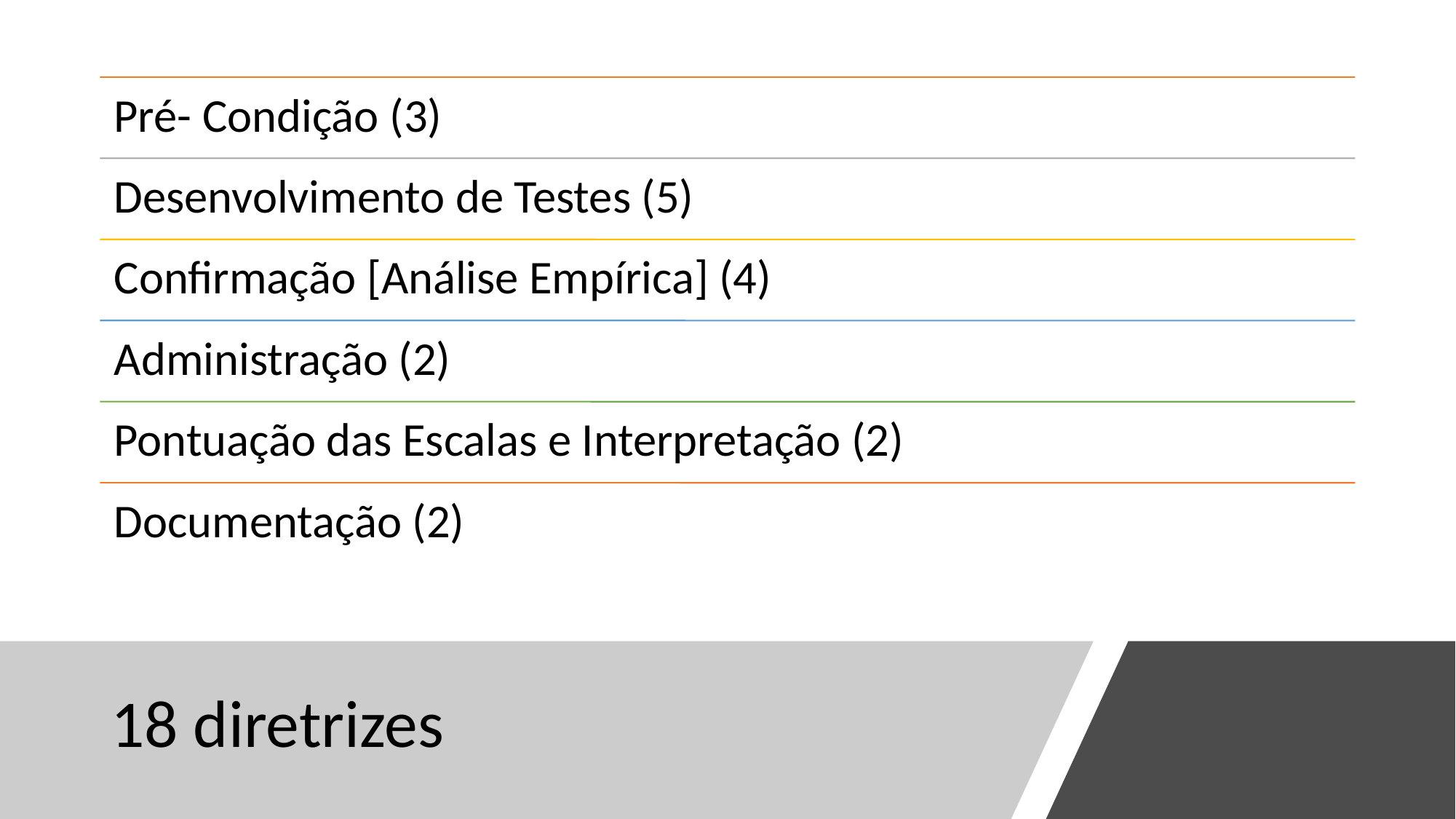

Pré- Condição (3)
Desenvolvimento de Testes (5)
Confirmação [Análise Empírica] (4)
Administração (2)
Pontuação das Escalas e Interpretação (2)
Documentação (2)

# 18 diretrizes